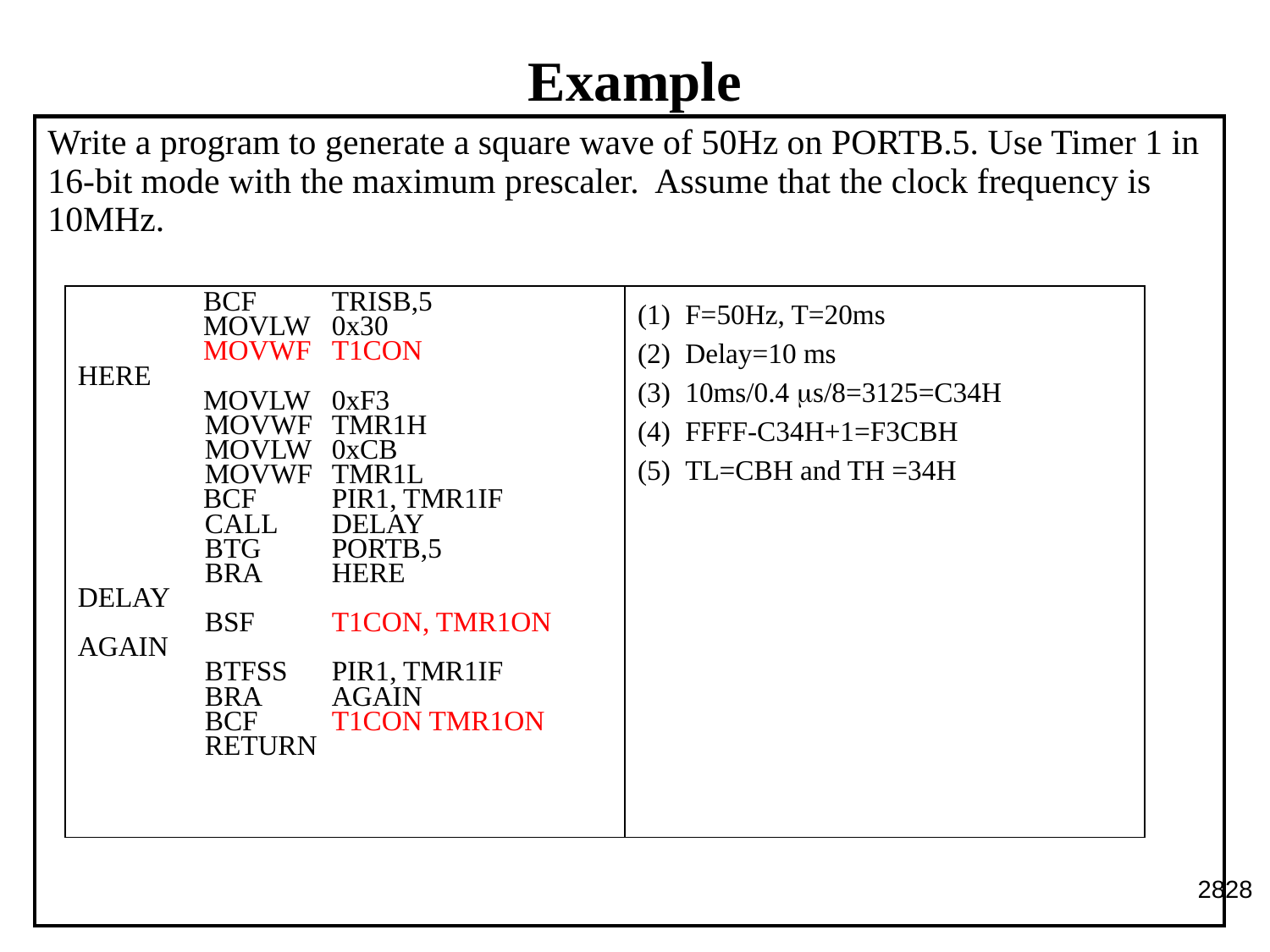

Example
Write a program to generate a square wave of 50Hz on PORTB.5. Use Timer 1 in 16-bit mode with the maximum prescaler.  Assume that the clock frequency is 10MHz.

| BCF TRISB,5 MOVLW 0x30 MOVWF T1CON HERE MOVLW 0xF3 MOVWF TMR1H MOVLW 0xCB MOVWF TMR1L BCF PIR1, TMR1IF CALL DELAY BTG PORTB,5 BRA HERE DELAY BSF T1CON, TMR1ON AGAIN BTFSS PIR1, TMR1IF BRA AGAIN BCF T1CON TMR1ON RETURN | F=50Hz, T=20ms Delay=10 ms 10ms/0.4 μs/8=3125=C34H FFFF-C34H+1=F3CBH TL=CBH and TH =34H |
| --- | --- |
2828